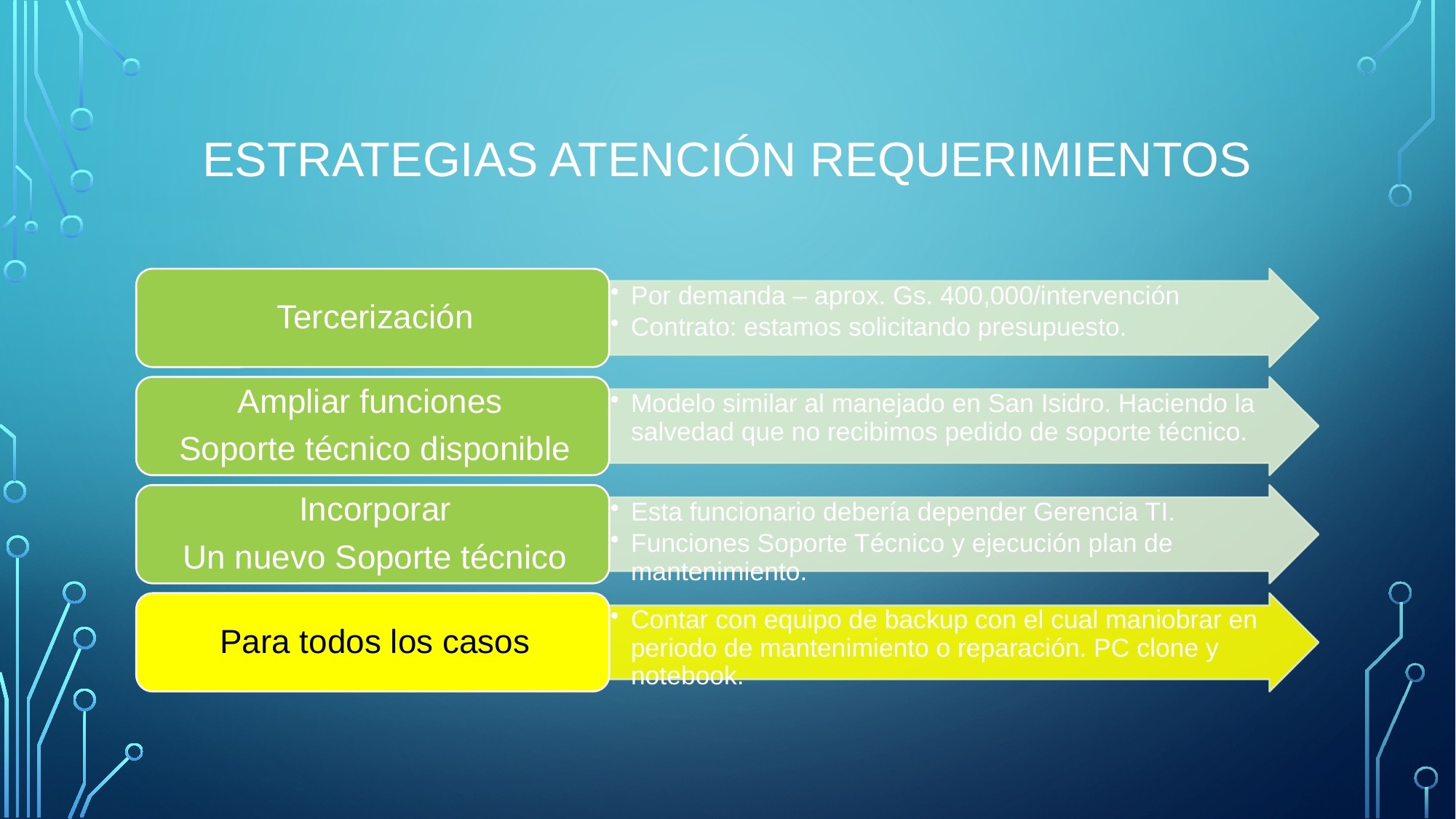

# Estrategias atención requerimientos
Por demanda – aprox. Gs. 400,000/intervención
Contrato: estamos solicitando presupuesto.
Tercerización
Modelo similar al manejado en San Isidro. Haciendo la salvedad que no recibimos pedido de soporte técnico.
Ampliar funciones
Soporte técnico disponible
Esta funcionario debería depender Gerencia TI.
Funciones Soporte Técnico y ejecución plan de mantenimiento.
Incorporar
Un nuevo Soporte técnico
Contar con equipo de backup con el cual maniobrar en periodo de mantenimiento o reparación. PC clone y notebook.
Para todos los casos